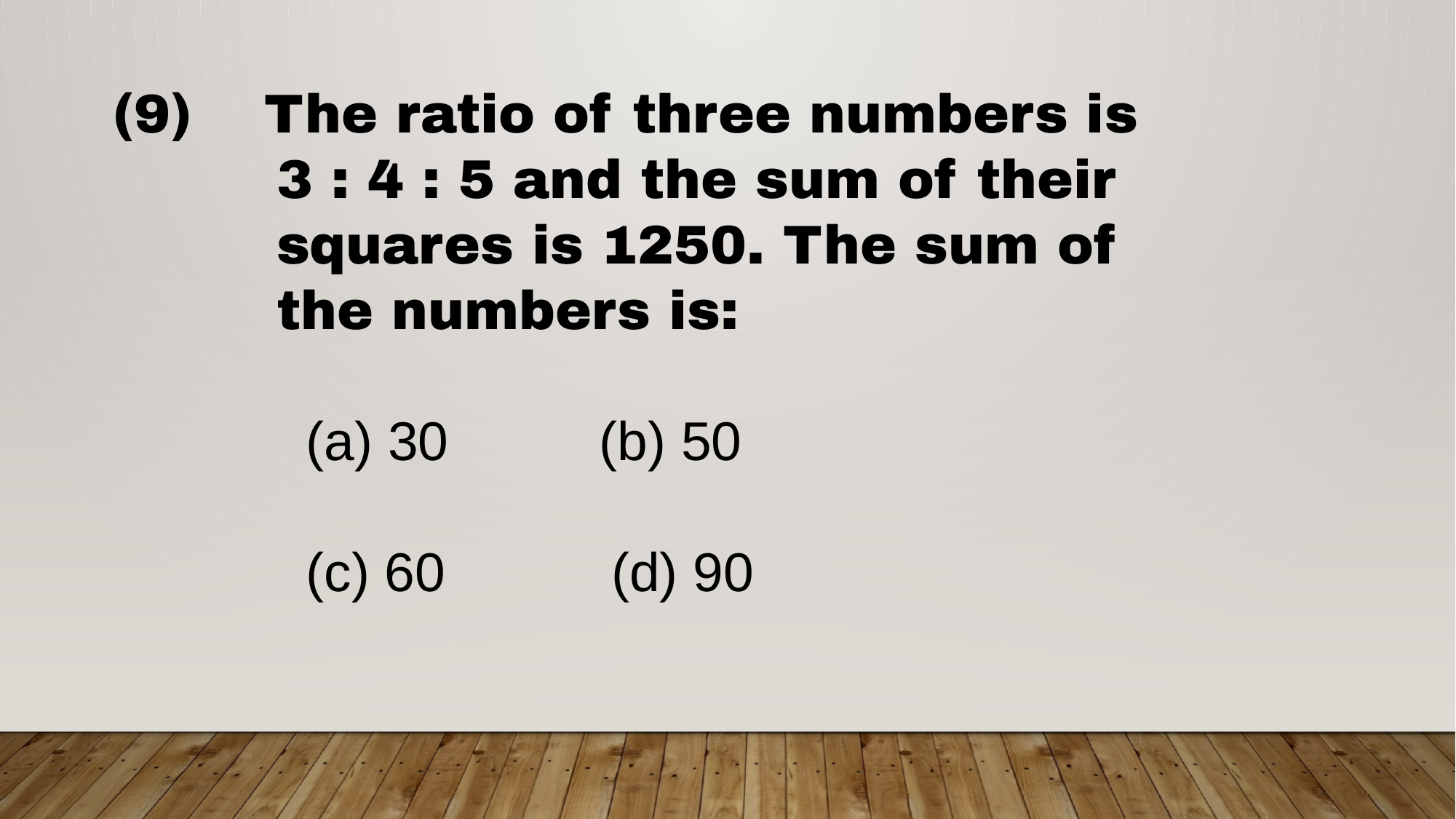

(9)    The ratio of three numbers is
          3 : 4 : 5 and the sum of their
          squares is 1250. The sum of
          the numbers is:

              (a) 30          (b) 50

              (c) 60           (d) 90